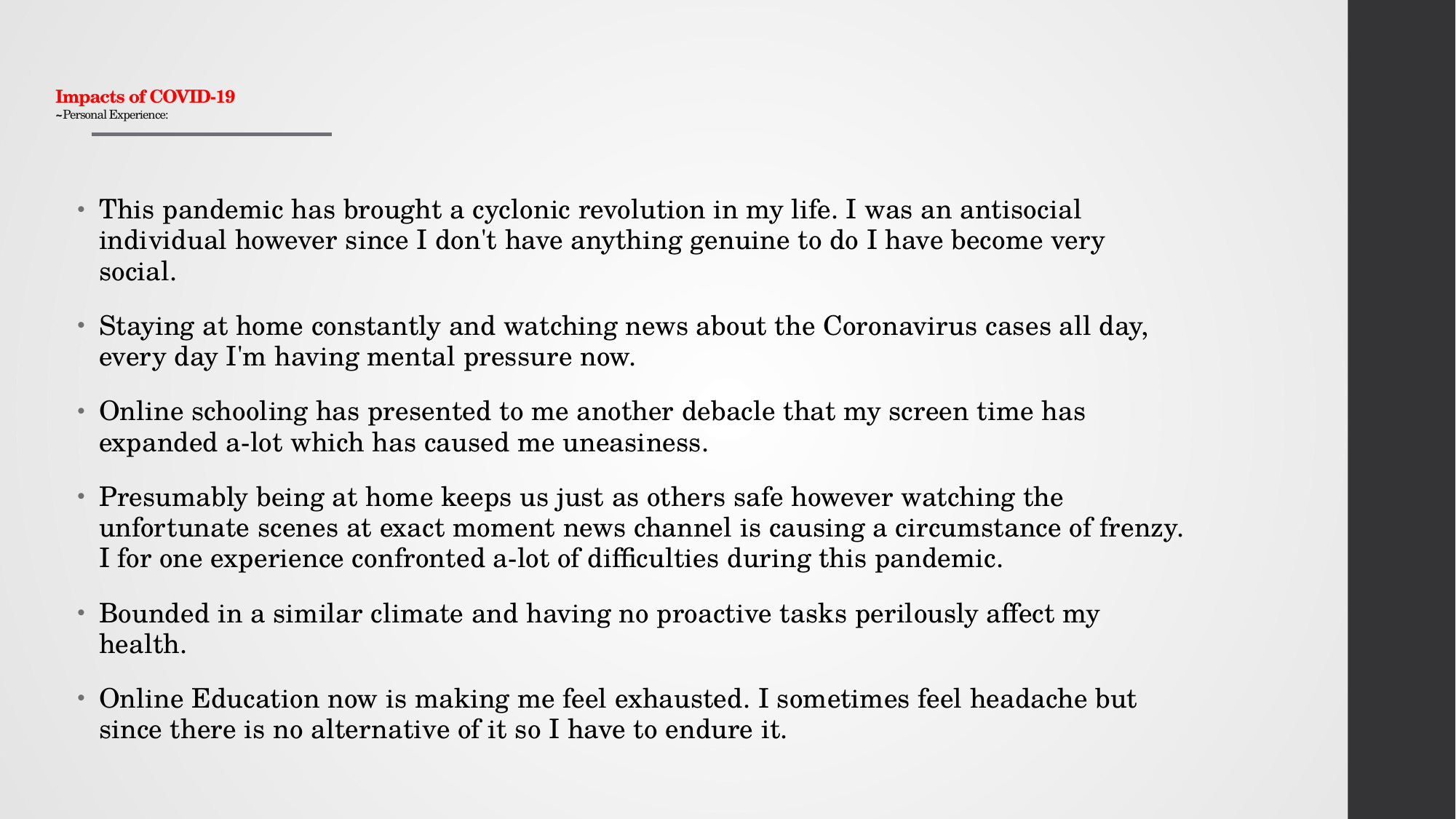

# Impacts of COVID-19 ~Personal Experience:
This pandemic has brought a cyclonic revolution in my life. I was an antisocial individual however since I don't have anything genuine to do I have become very social.
Staying at home constantly and watching news about the Coronavirus cases all day, every day I'm having mental pressure now.
Online schooling has presented to me another debacle that my screen time has expanded a-lot which has caused me uneasiness.
Presumably being at home keeps us just as others safe however watching the unfortunate scenes at exact moment news channel is causing a circumstance of frenzy. I for one experience confronted a-lot of difficulties during this pandemic.
Bounded in a similar climate and having no proactive tasks perilously affect my health.
Online Education now is making me feel exhausted. I sometimes feel headache but since there is no alternative of it so I have to endure it.